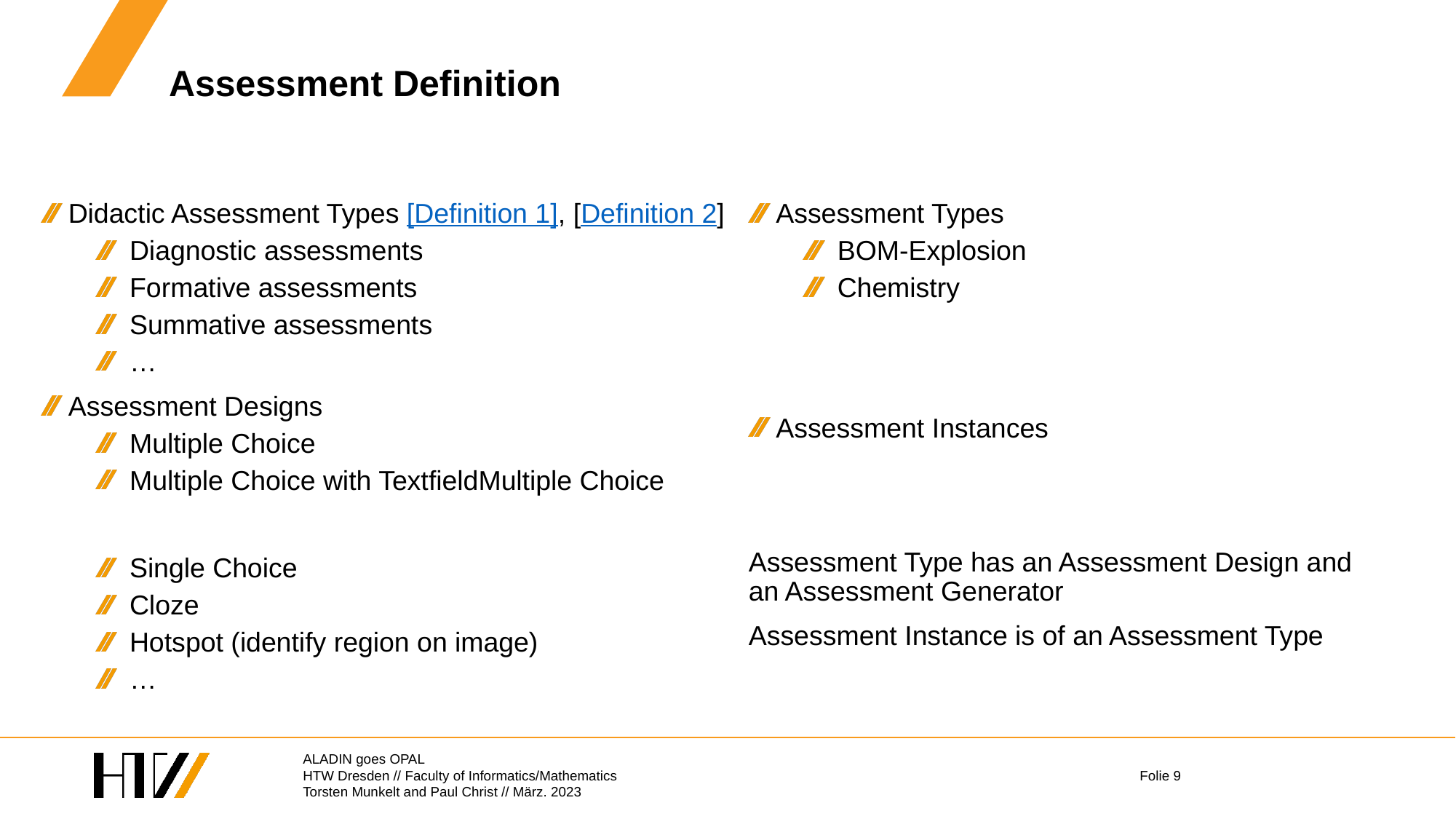

# Assessment Definition
Didactic Assessment Types [Definition 1], [Definition 2]
Diagnostic assessments
Formative assessments
Summative assessments
…
Assessment Designs
Multiple Choice
Multiple Choice with TextfieldMultiple Choice

Single Choice
Cloze
Hotspot (identify region on image)
…

Assessment Types
BOM-Explosion
Chemistry

Assessment Instances

Assessment Type has an Assessment Design and an Assessment Generator
Assessment Instance is of an Assessment Type